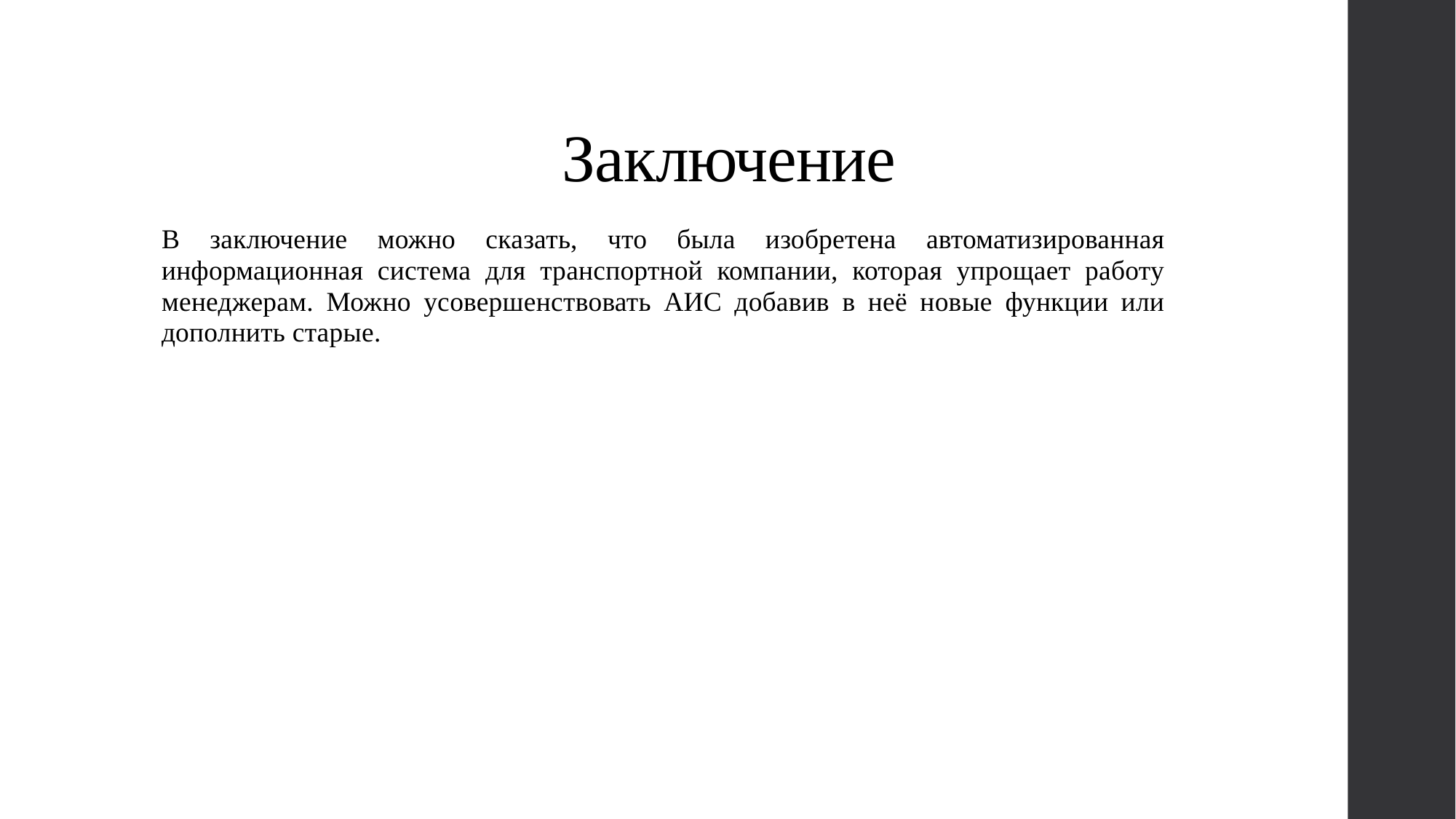

# Заключение
В заключение можно сказать, что была изобретена автоматизированная информационная система для транспортной компании, которая упрощает работу менеджерам. Можно усовершенствовать АИС добавив в неё новые функции или дополнить старые.